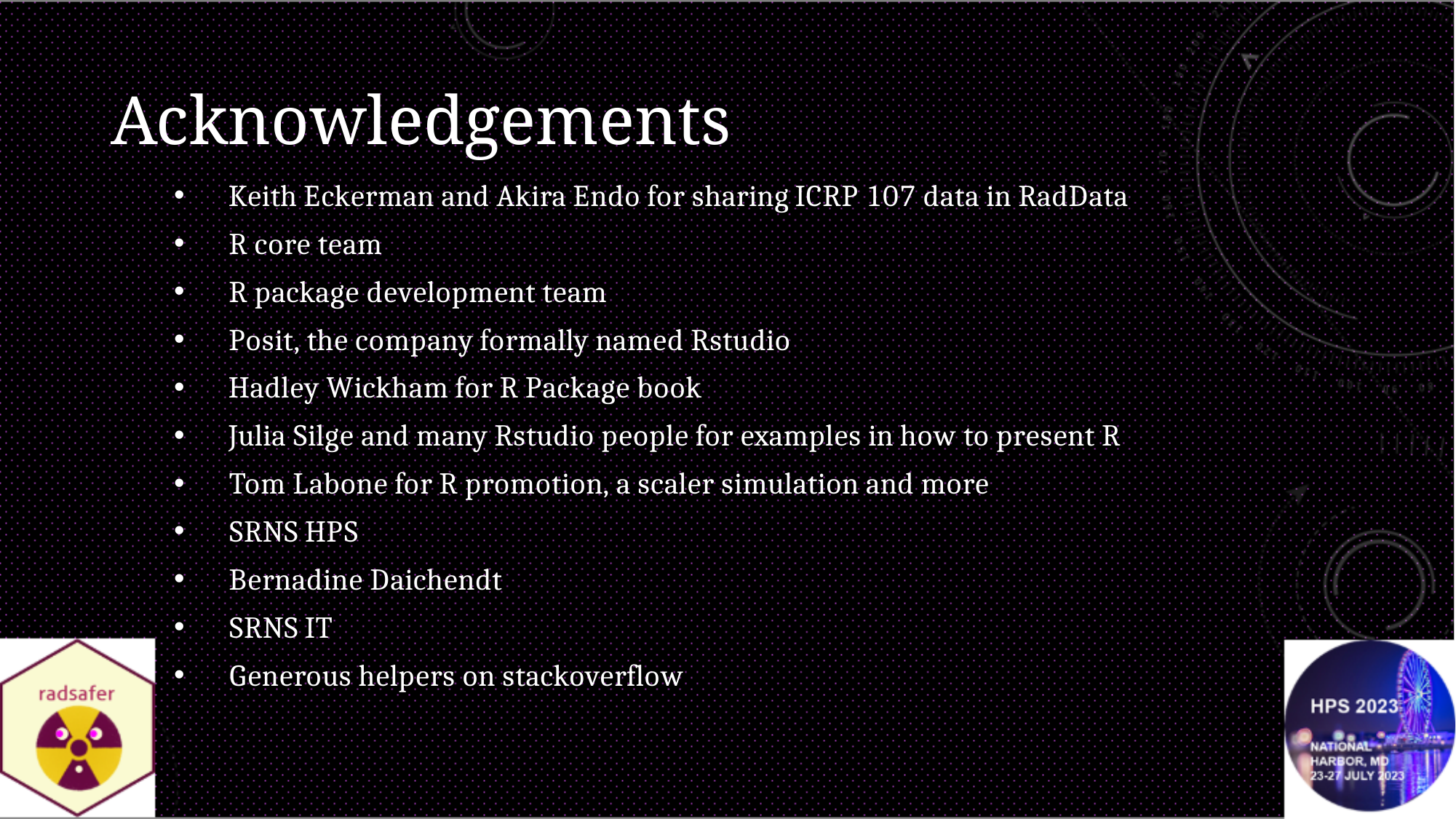

Acknowledgements
Keith Eckerman and Akira Endo for sharing ICRP 107 data in RadData
R core team
R package development team
Posit, the company formally named Rstudio
Hadley Wickham for R Package book
Julia Silge and many Rstudio people for examples in how to present R
Tom Labone for R promotion, a scaler simulation and more
SRNS HPS
Bernadine Daichendt
SRNS IT
Generous helpers on stackoverflow